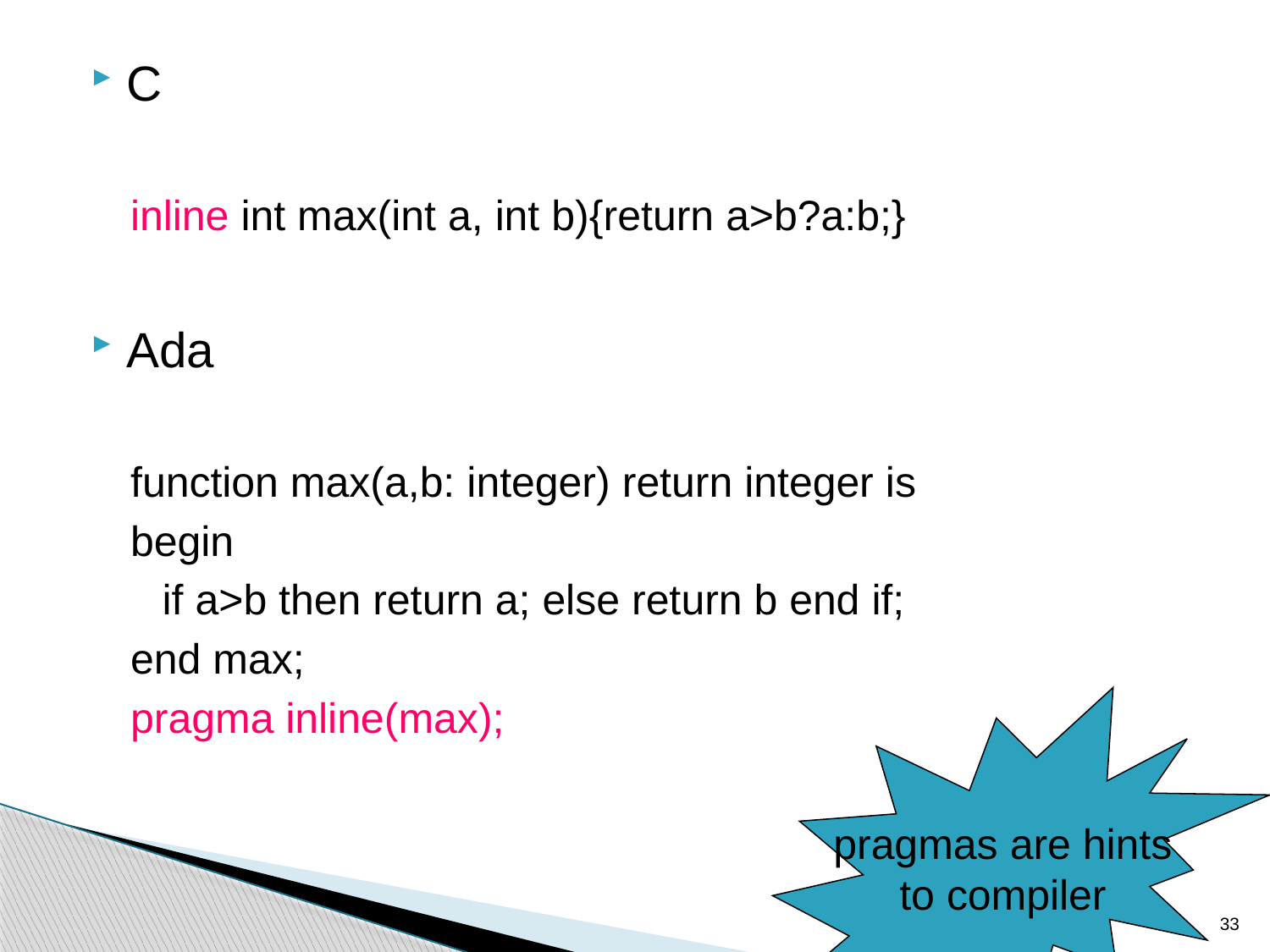

C

inline int max(int a, int b){return a>b?a:b;}

Ada

function max(a,b: integer) return integer is
begin
	if a>b then return a; else return b end if;
end max;
pragma inline(max);
pragmas are hints
to compiler
33